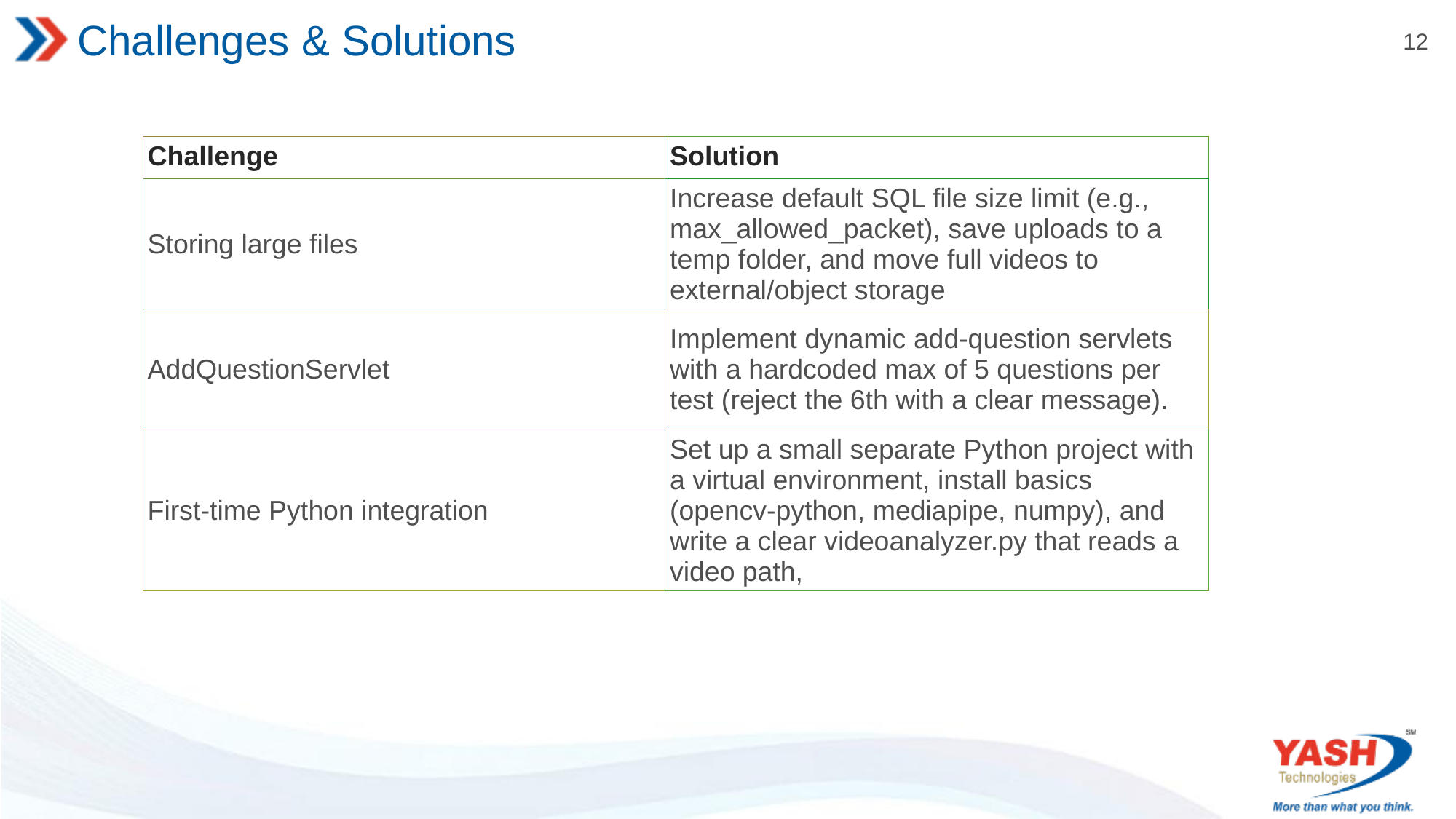

# Challenges & Solutions
| Challenge | Solution |
| --- | --- |
| Storing large files | Increase default SQL file size limit (e.g., max\_allowed\_packet), save uploads to a temp folder, and move full videos to external/object storage |
| AddQuestionServlet | Implement dynamic add-question servlets with a hardcoded max of 5 questions per test (reject the 6th with a clear message). |
| First-time Python integration | Set up a small separate Python project with a virtual environment, install basics (opencv-python, mediapipe, numpy), and write a clear videoanalyzer.py that reads a video path, |